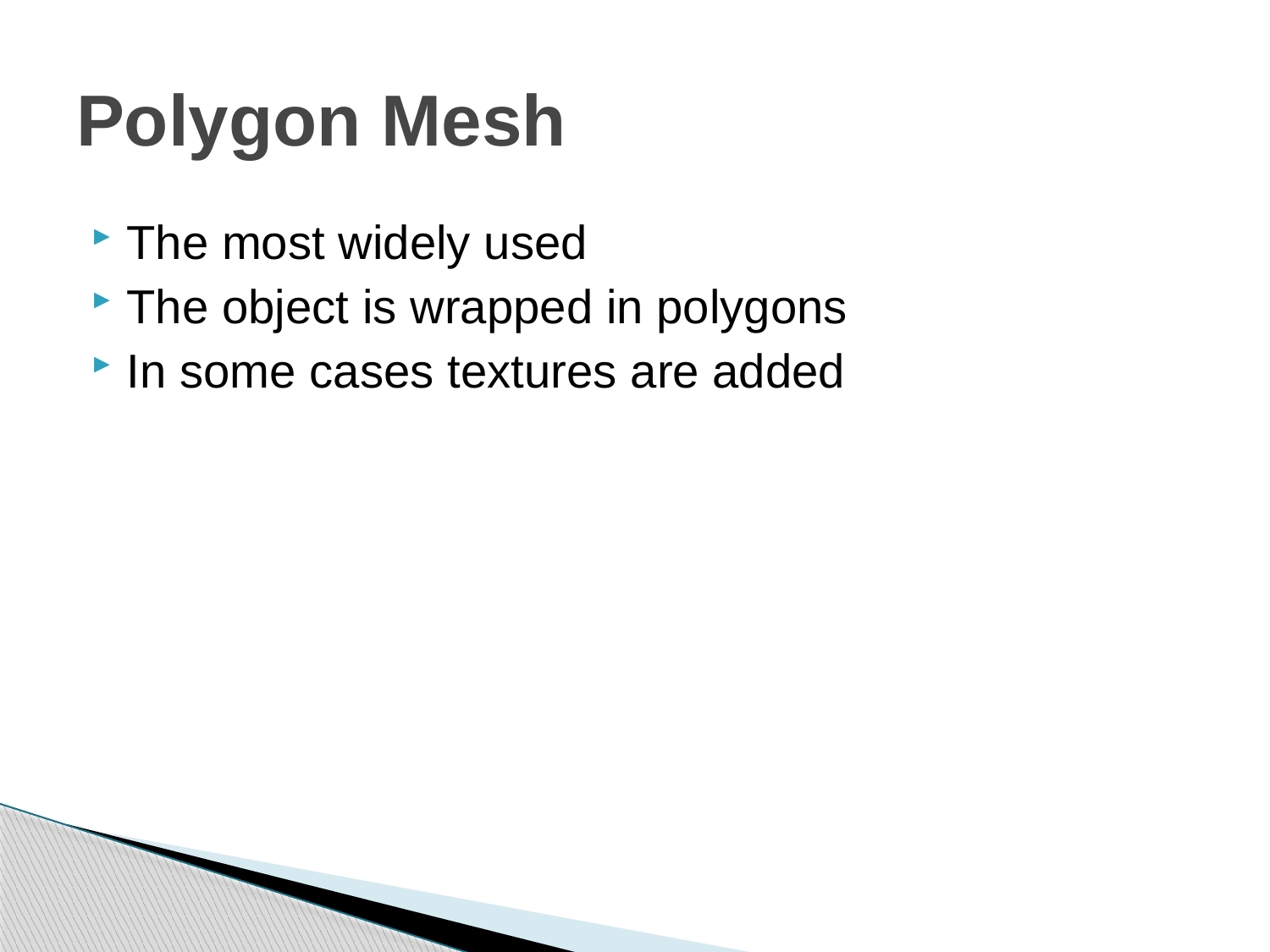

# Polygon Mesh
The most widely used
The object is wrapped in polygons
In some cases textures are added